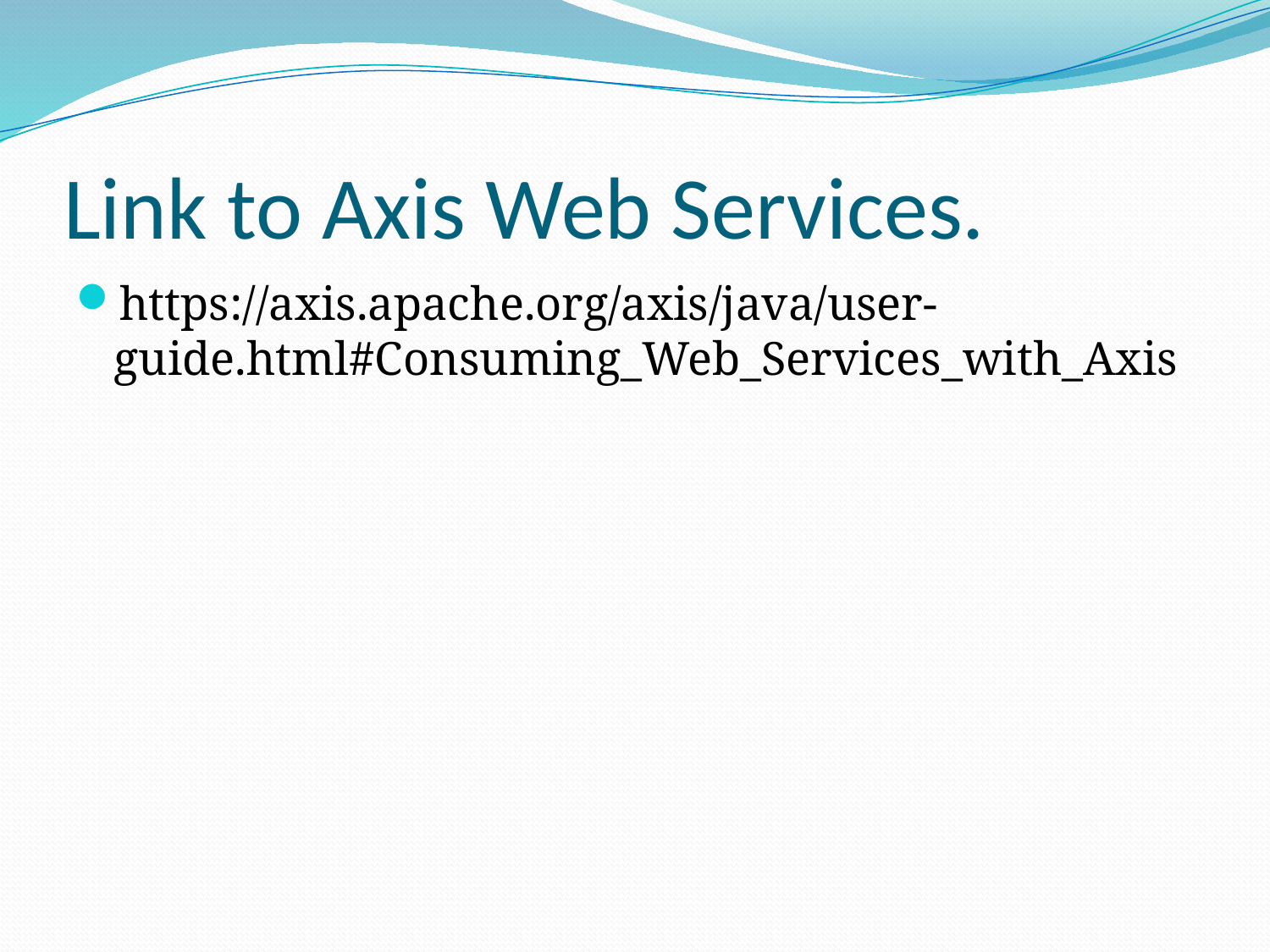

# Link to Axis Web Services.
https://axis.apache.org/axis/java/user-guide.html#Consuming_Web_Services_with_Axis